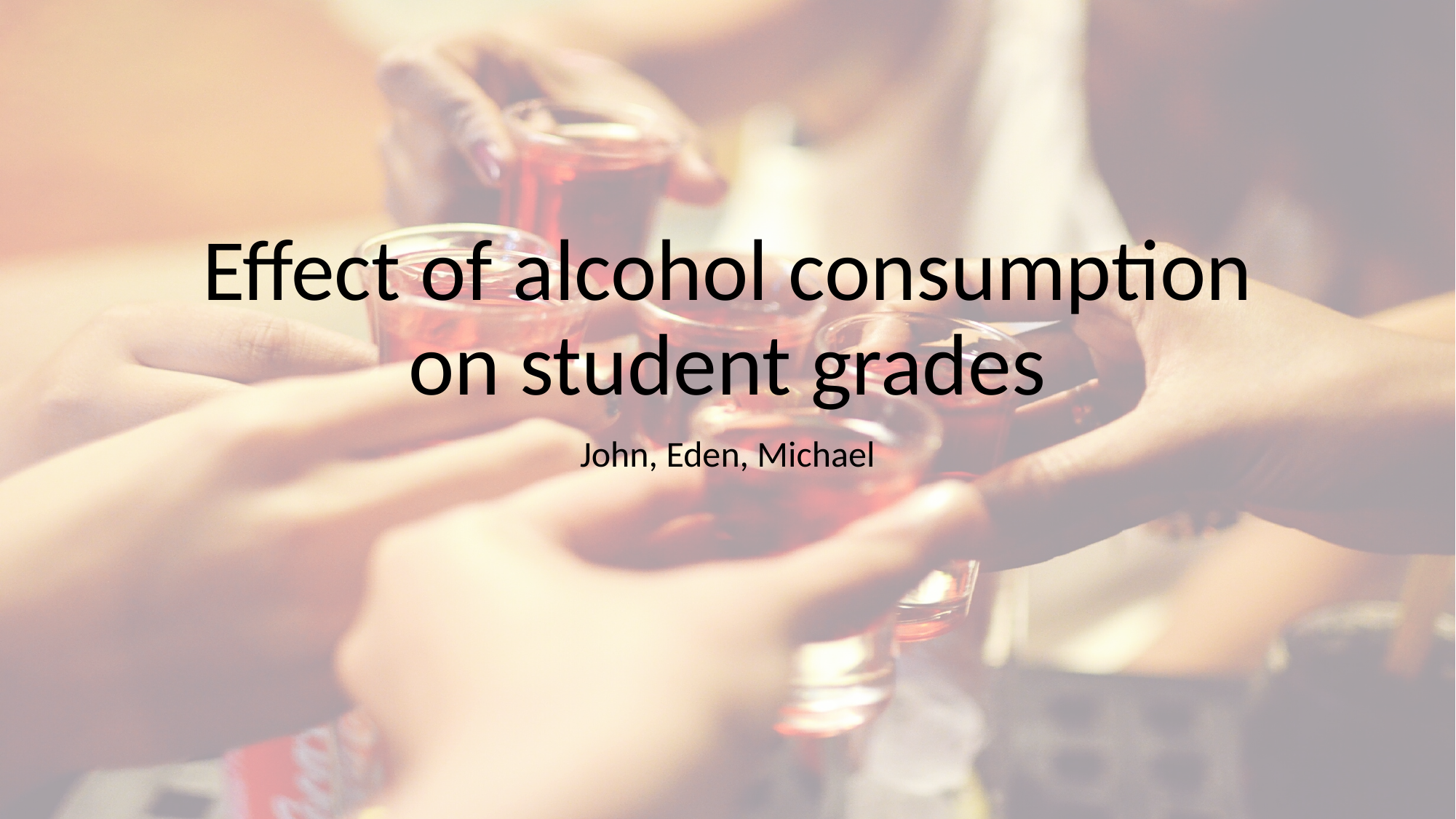

# Effect of alcohol consumption on student grades
John, Eden, Michael